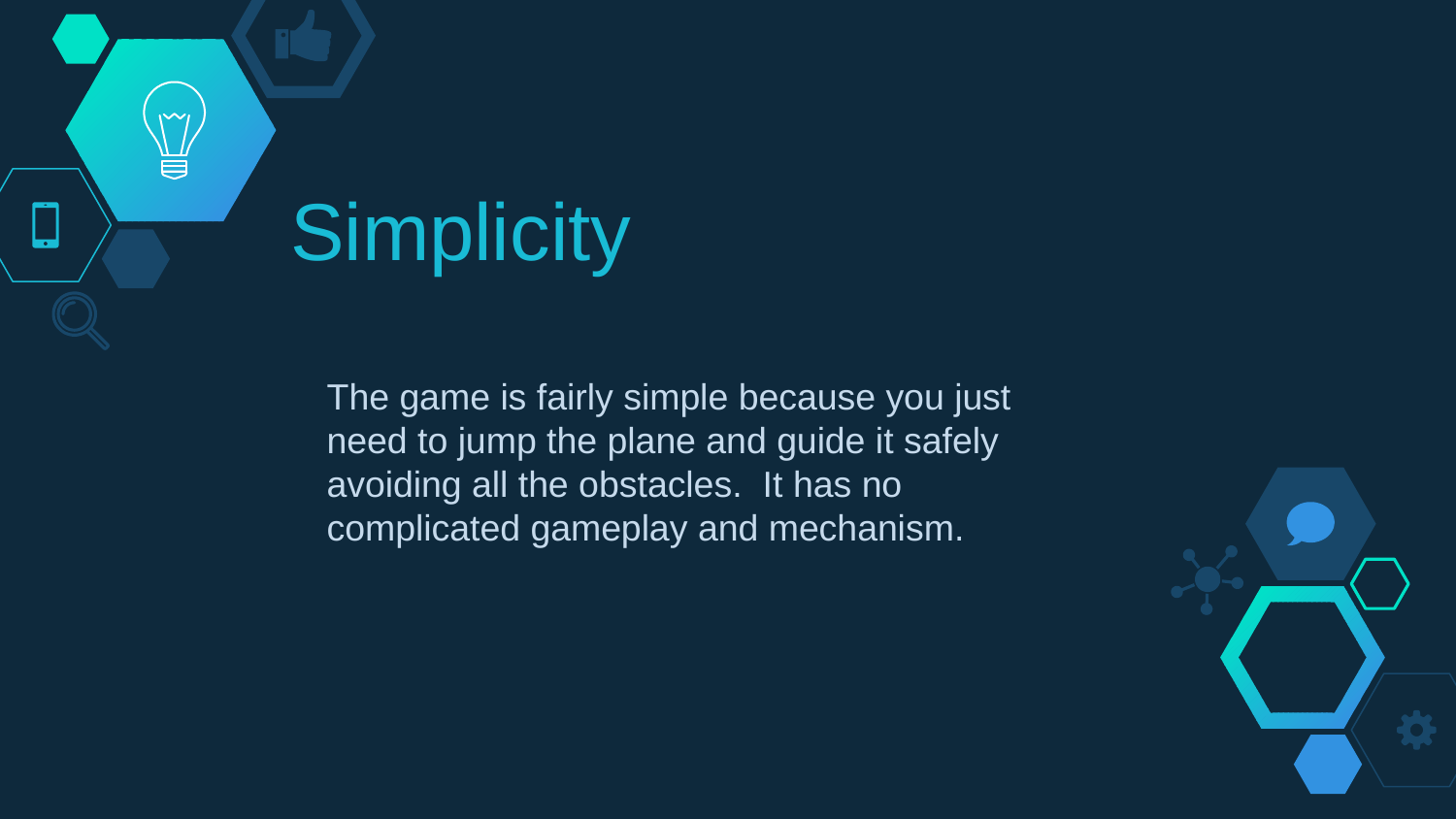

# Simplicity
The game is fairly simple because you just need to jump the plane and guide it safely avoiding all the obstacles.  It has no complicated gameplay and mechanism.